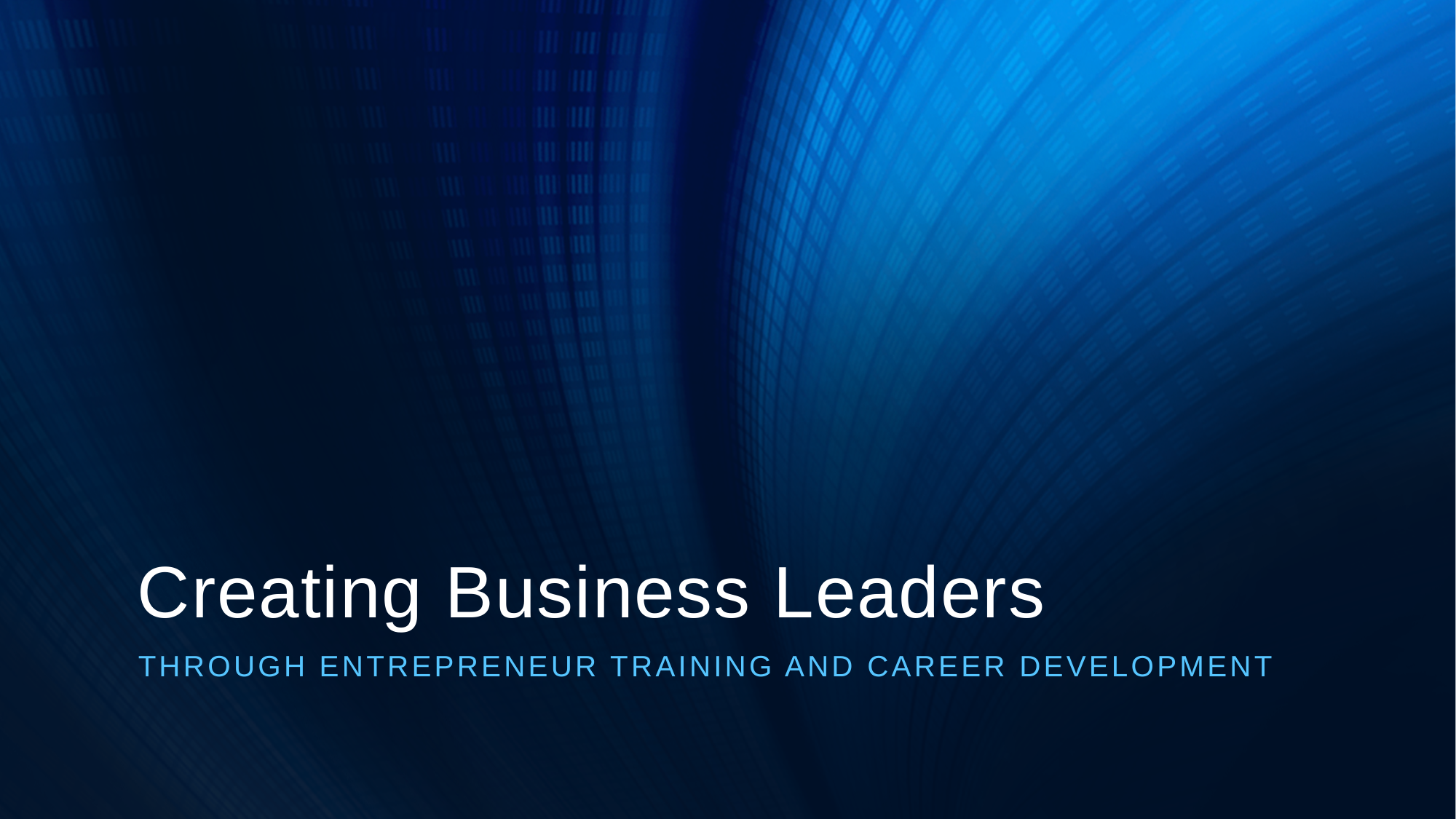

# Creating Business Leaders
Through Entrepreneur training and career development